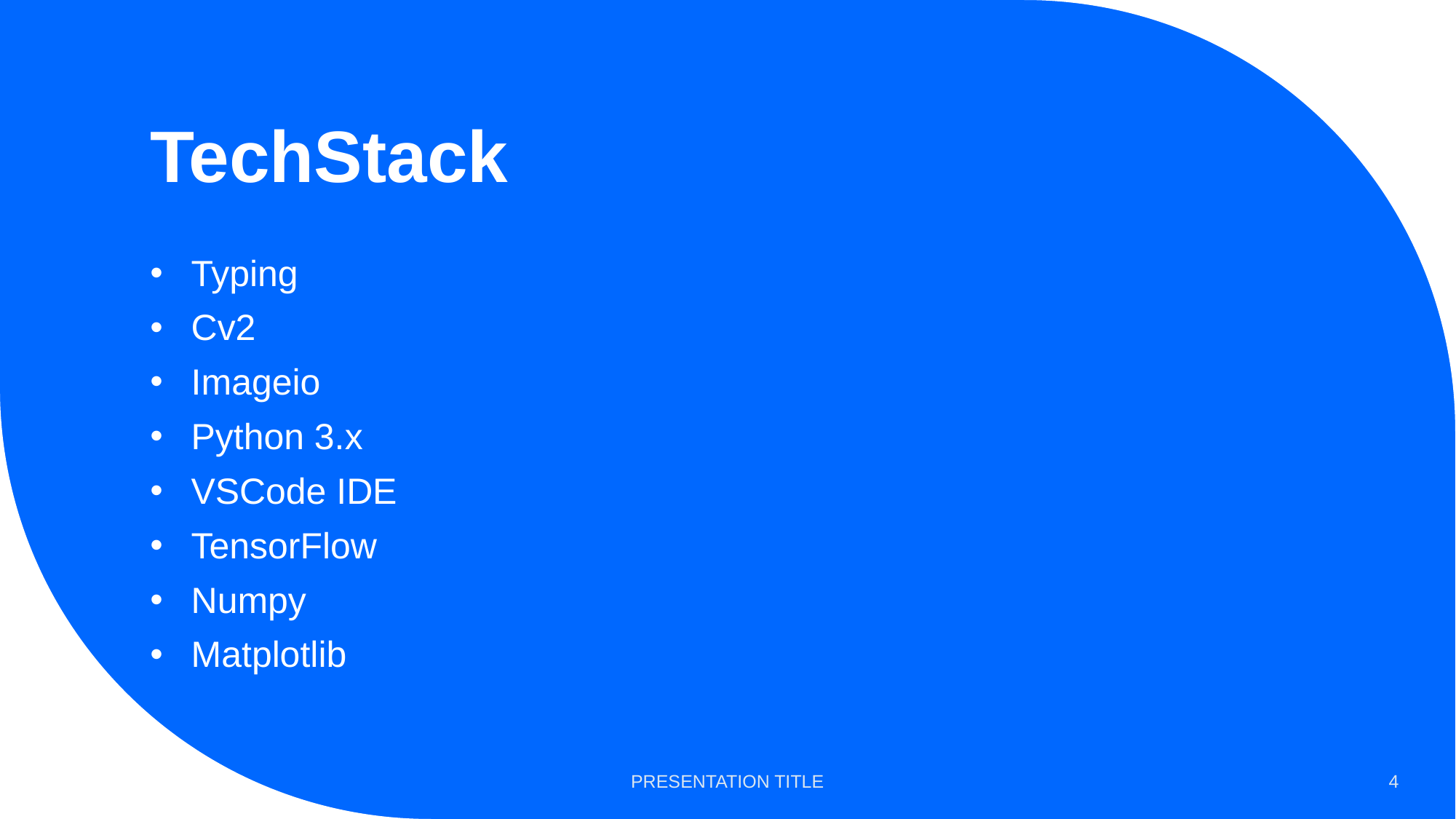

# TechStack
Typing
Cv2
Imageio
Python 3.x
VSCode IDE
TensorFlow
Numpy
Matplotlib

PRESENTATION TITLE
4